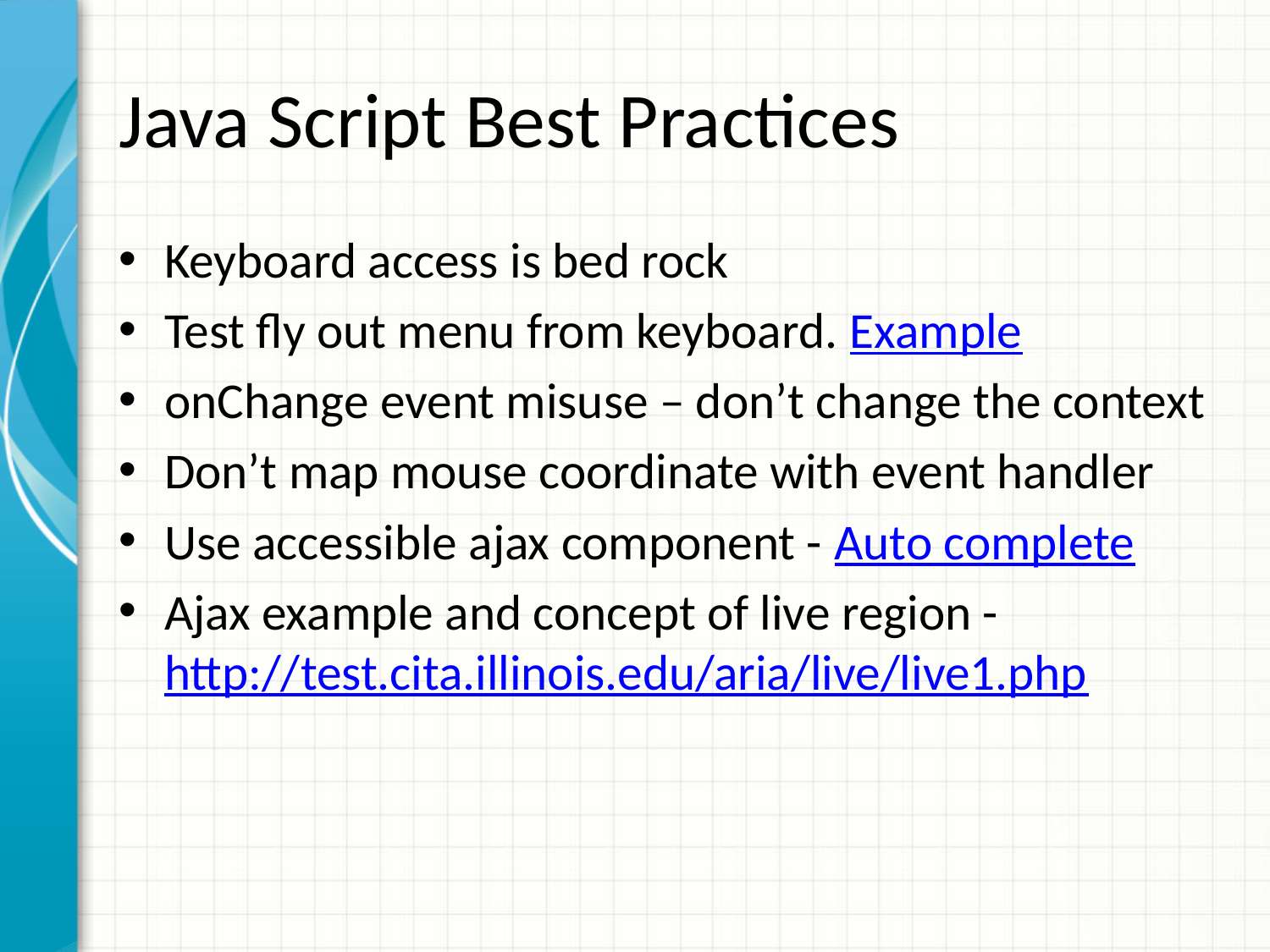

# Java Script Best Practices
Keyboard access is bed rock
Test fly out menu from keyboard. Example
onChange event misuse – don’t change the context
Don’t map mouse coordinate with event handler
Use accessible ajax component - Auto complete
Ajax example and concept of live region - http://test.cita.illinois.edu/aria/live/live1.php